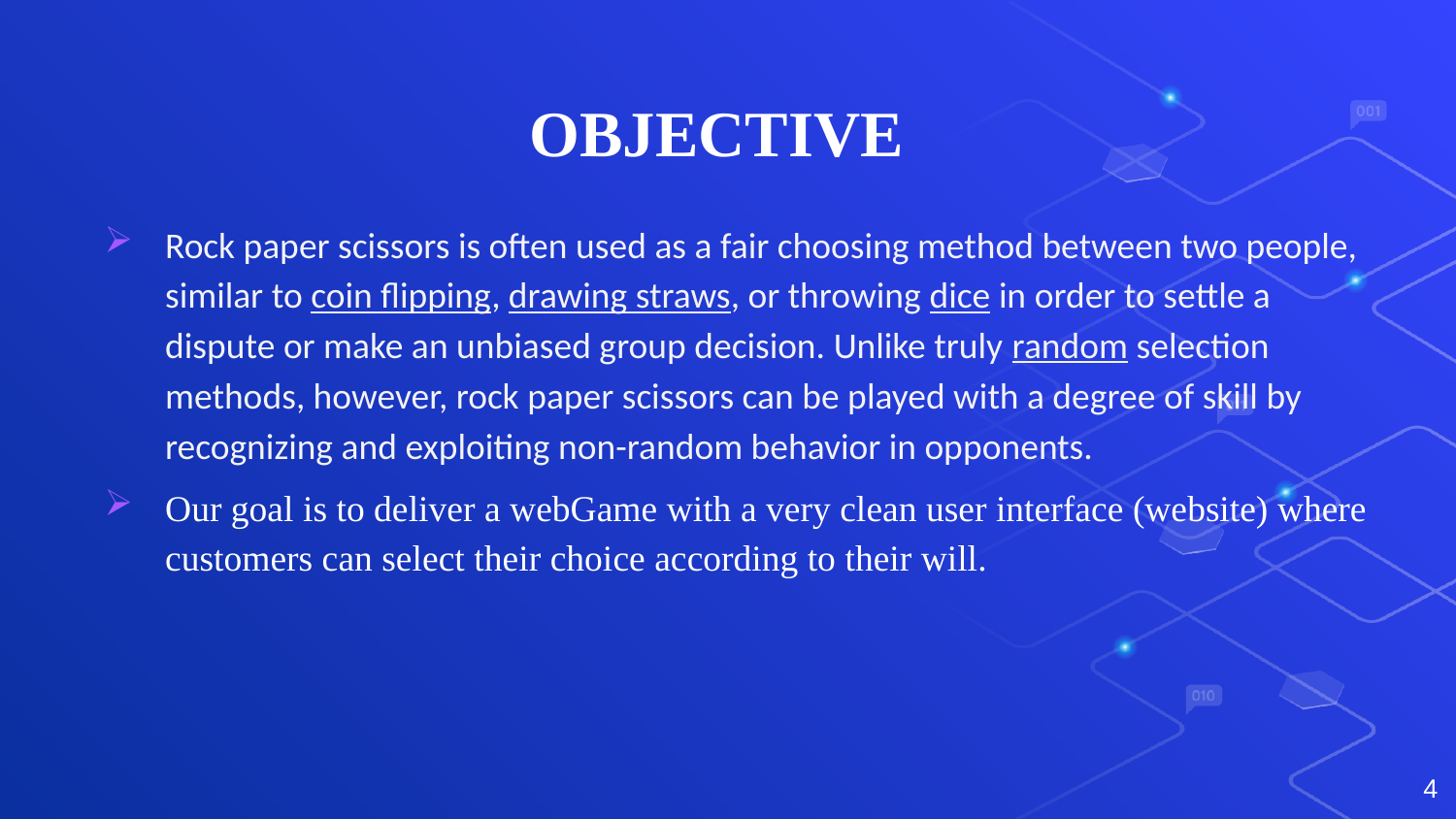

# OBJECTIVE
Rock paper scissors is often used as a fair choosing method between two people, similar to coin flipping, drawing straws, or throwing dice in order to settle a dispute or make an unbiased group decision. Unlike truly random selection methods, however, rock paper scissors can be played with a degree of skill by recognizing and exploiting non-random behavior in opponents.
Our goal is to deliver a webGame with a very clean user interface (website) where customers can select their choice according to their will.
4